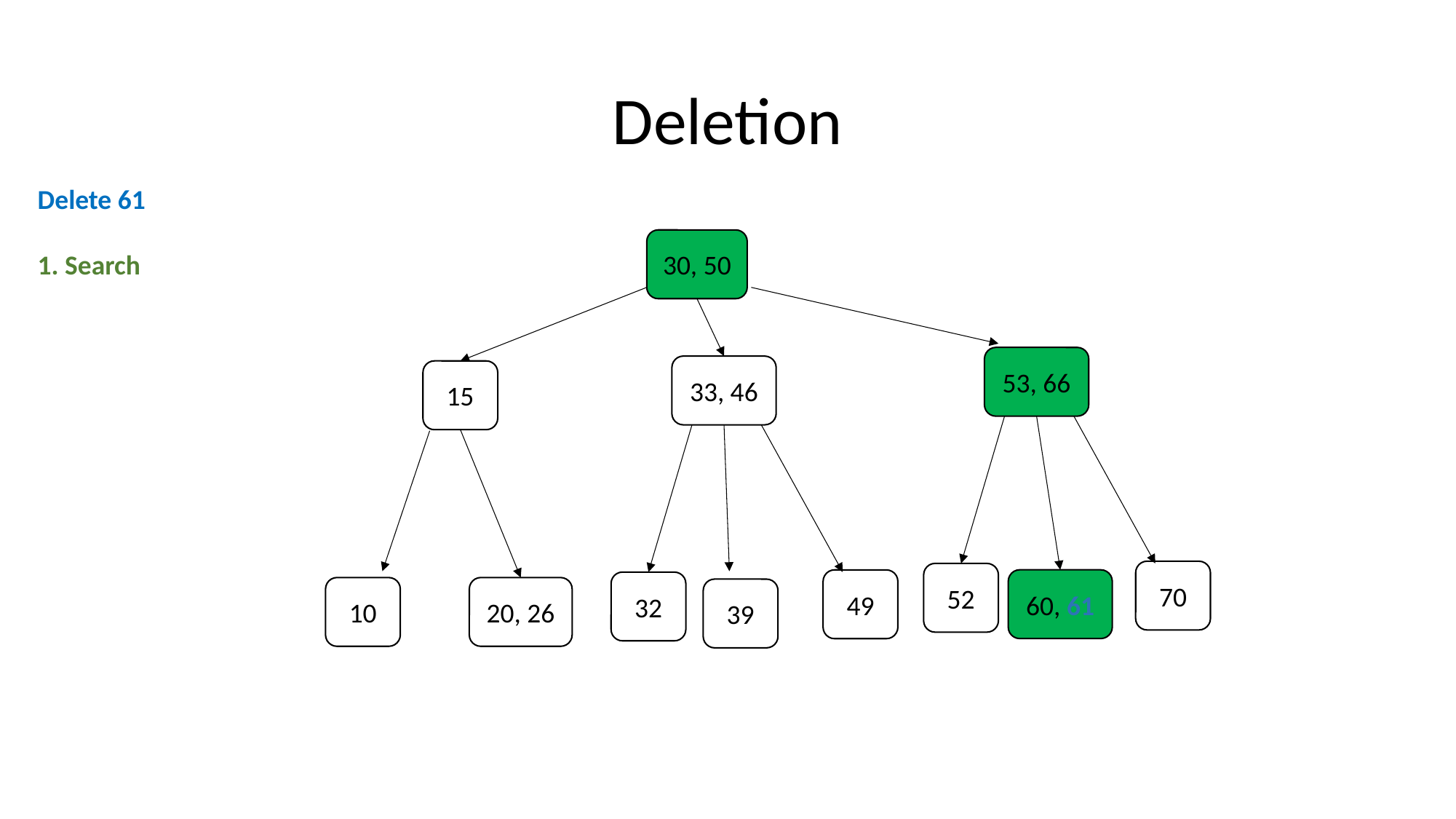

# Deletion
Delete 61

1. Search
30, 50
53, 66
33, 46
15
70
52
60, 61
49
32
10
20, 26
39